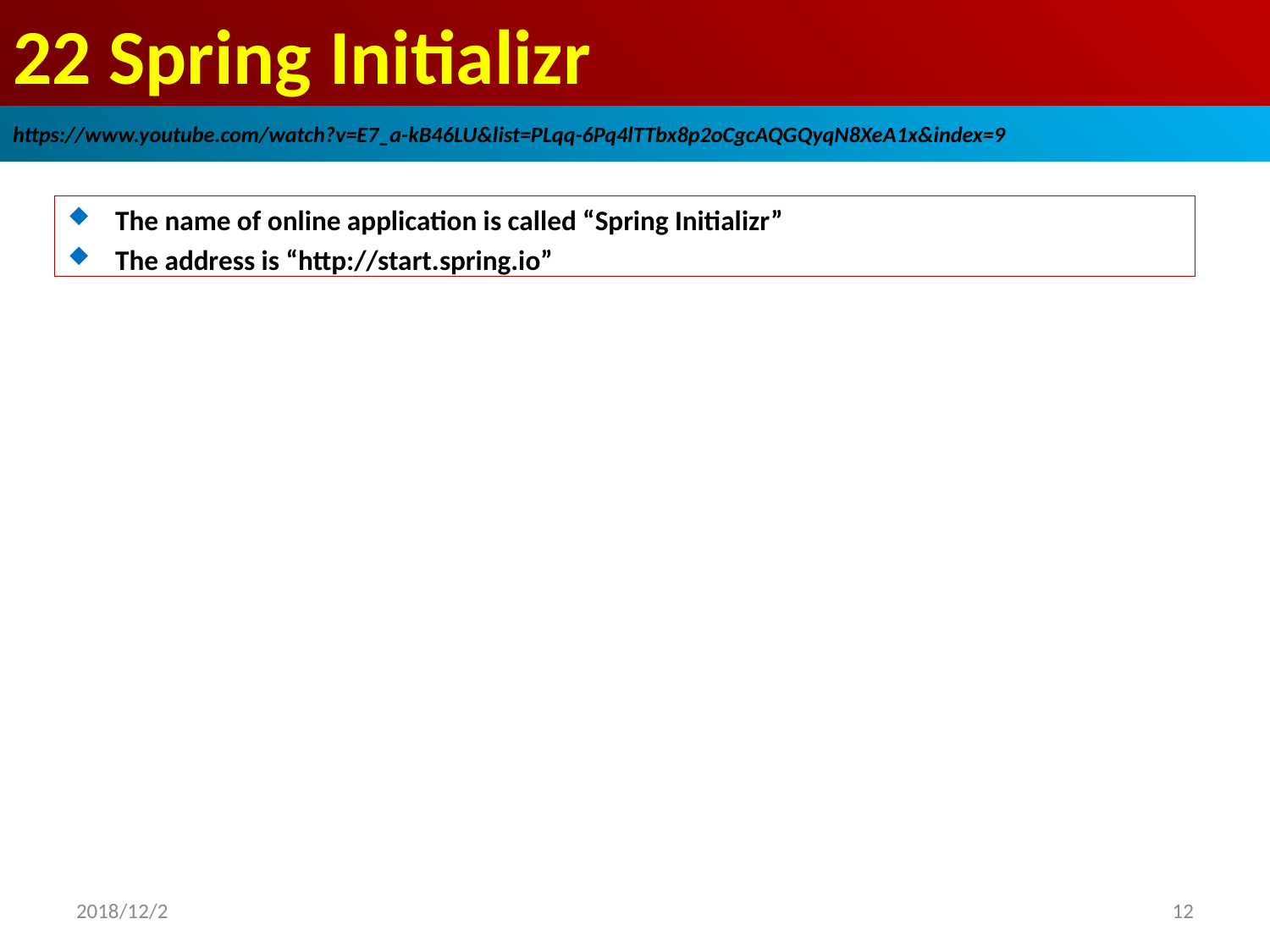

# 22 Spring Initializr
https://www.youtube.com/watch?v=E7_a-kB46LU&list=PLqq-6Pq4lTTbx8p2oCgcAQGQyqN8XeA1x&index=9
The name of online application is called “Spring Initializr”
The address is “http://start.spring.io”
2018/12/2
12